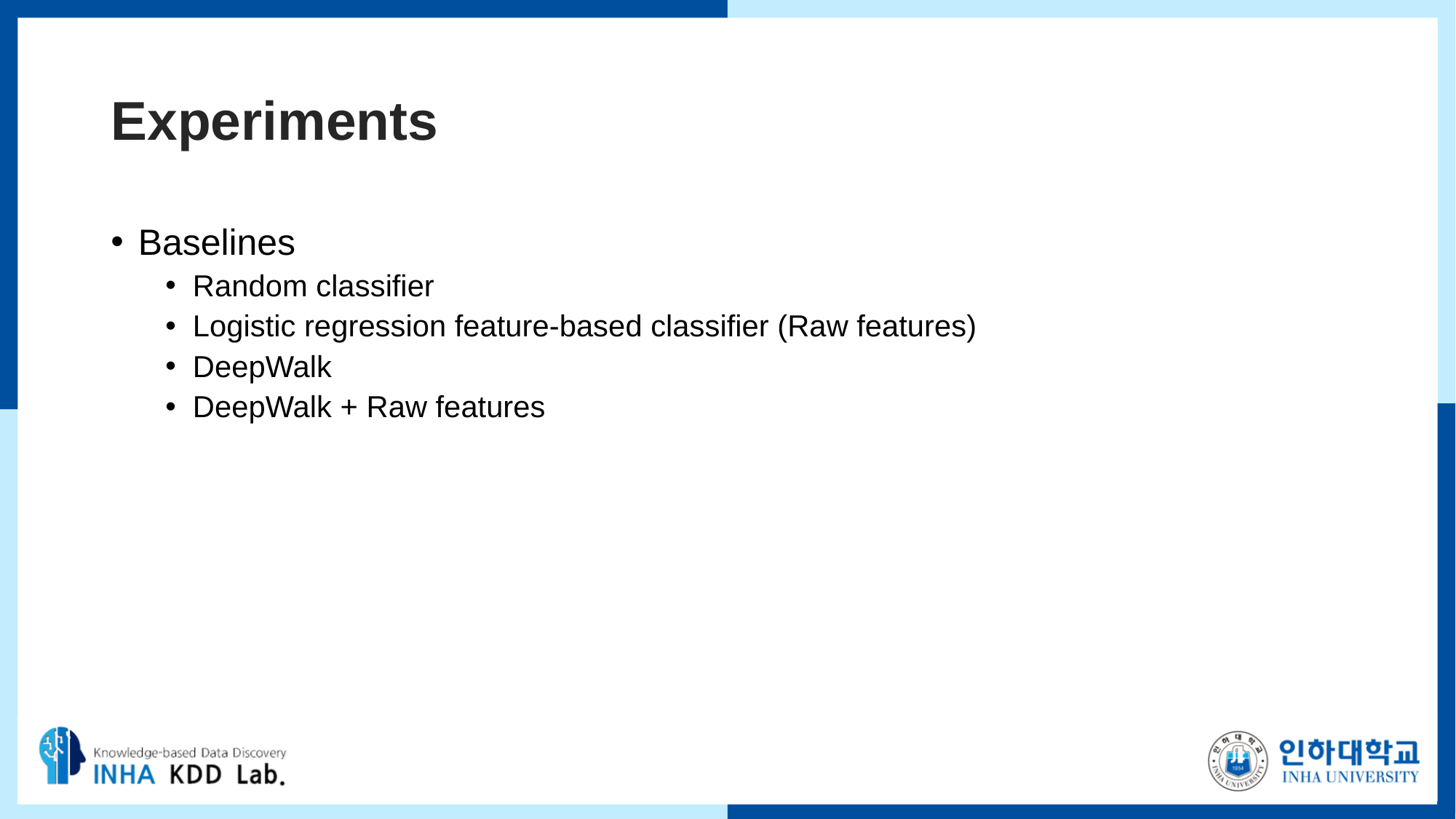

# Experiments
Baselines
Random classifier
Logistic regression feature-based classifier (Raw features)
DeepWalk
DeepWalk + Raw features
18